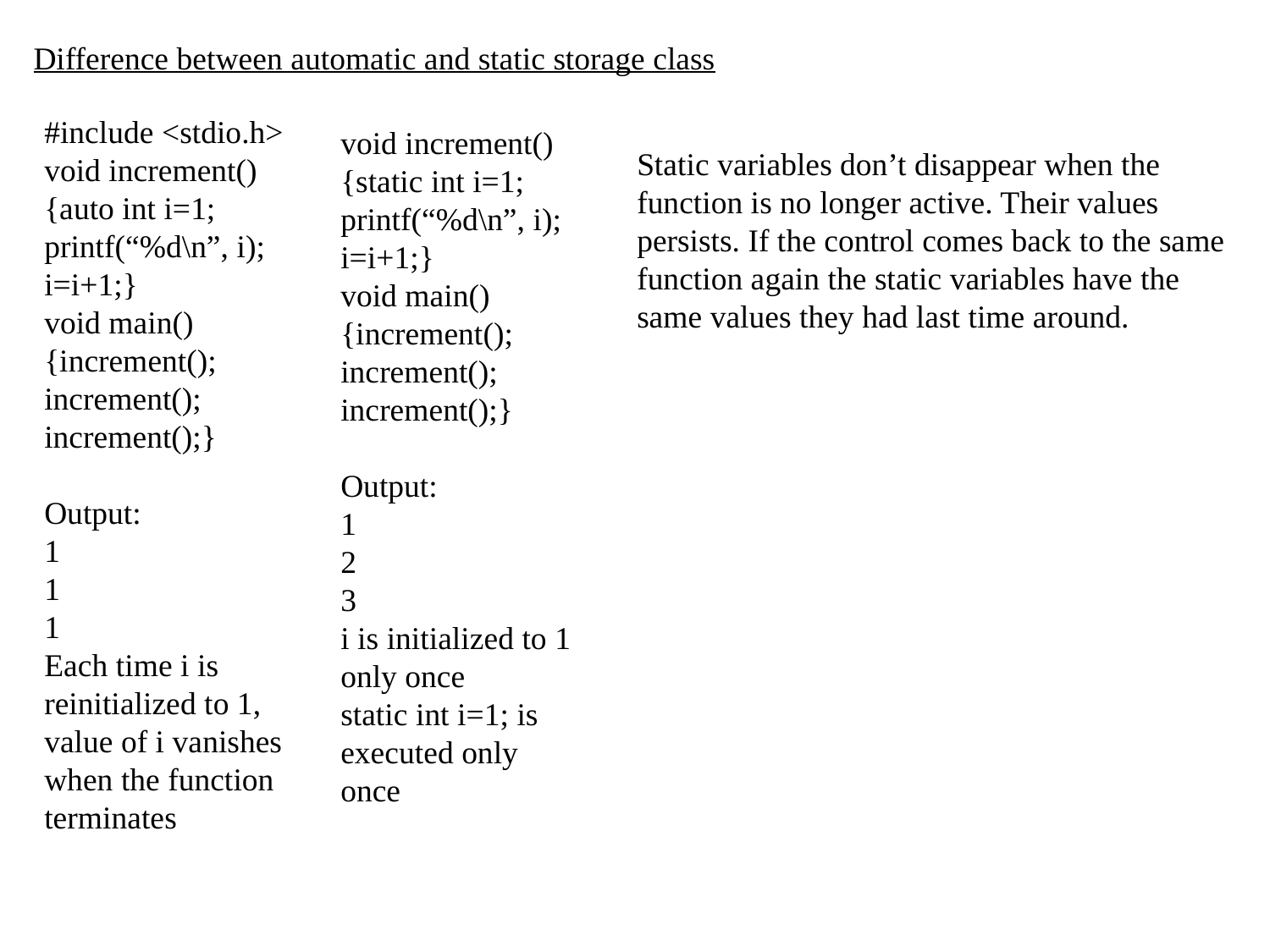

Difference between automatic and static storage class
#include <stdio.h>
void increment()
{auto int i=1;
printf(“%d\n”, i);
i=i+1;}
void main()
{increment();
increment();
increment();}

Output:
1
1
1
Each time i is reinitialized to 1, value of i vanishes when the function terminates
void increment()
{static int i=1;
printf(“%d\n”, i);
i=i+1;}
void main()
{increment();
increment();
increment();}

Output:
1
2
3
i is initialized to 1 only once
static int i=1; is executed only once
Static variables don’t disappear when the function is no longer active. Their values persists. If the control comes back to the same function again the static variables have the same values they had last time around.